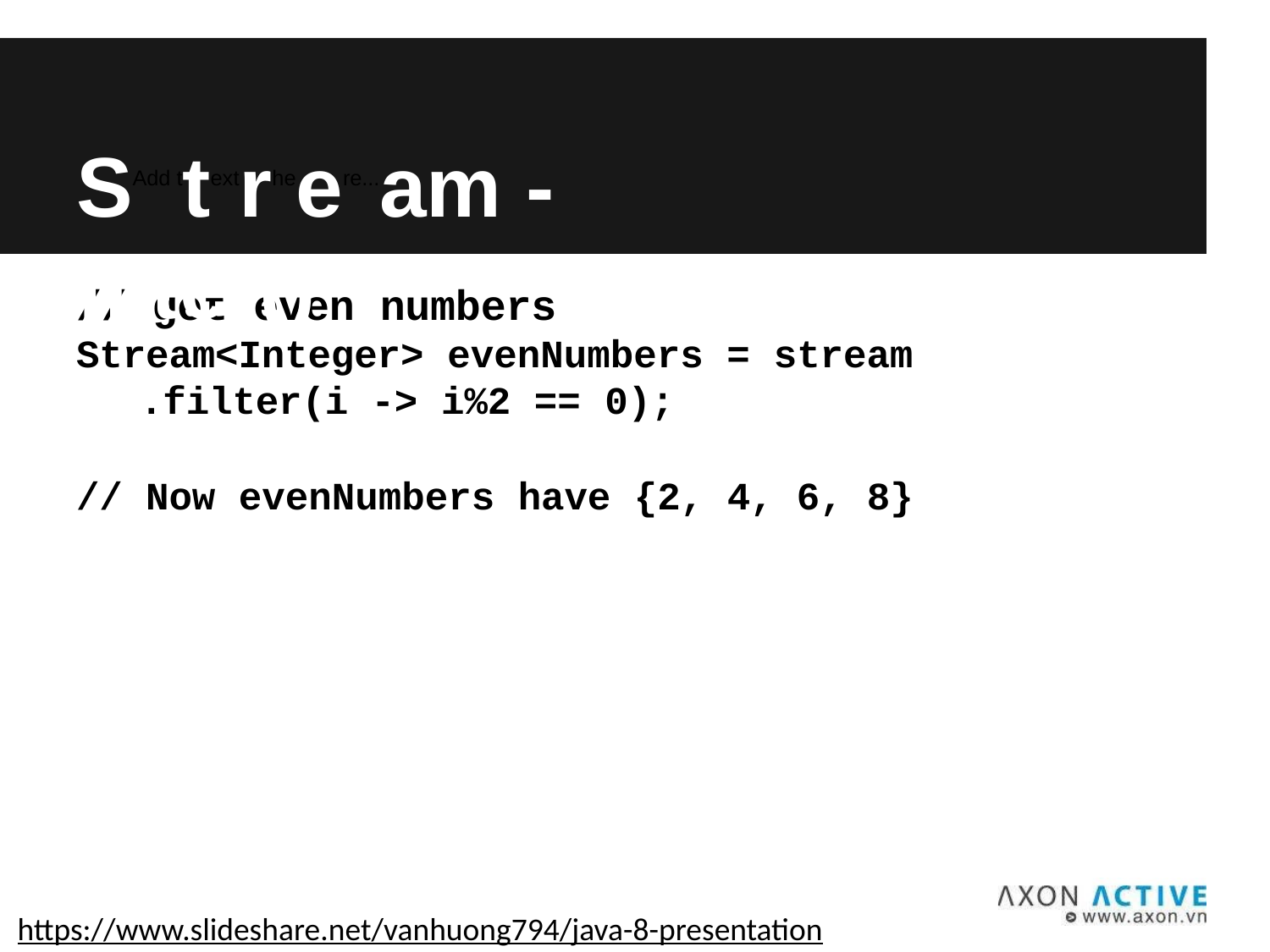

# SAdd ttextrheere...am - filter()
// get even numbers
Stream<Integer> evenNumbers = stream
.filter(i -> i%2 == 0);

// Now evenNumbers have {2, 4, 6, 8}

https://www.slideshare.net/vanhuong794/java-8-presentation